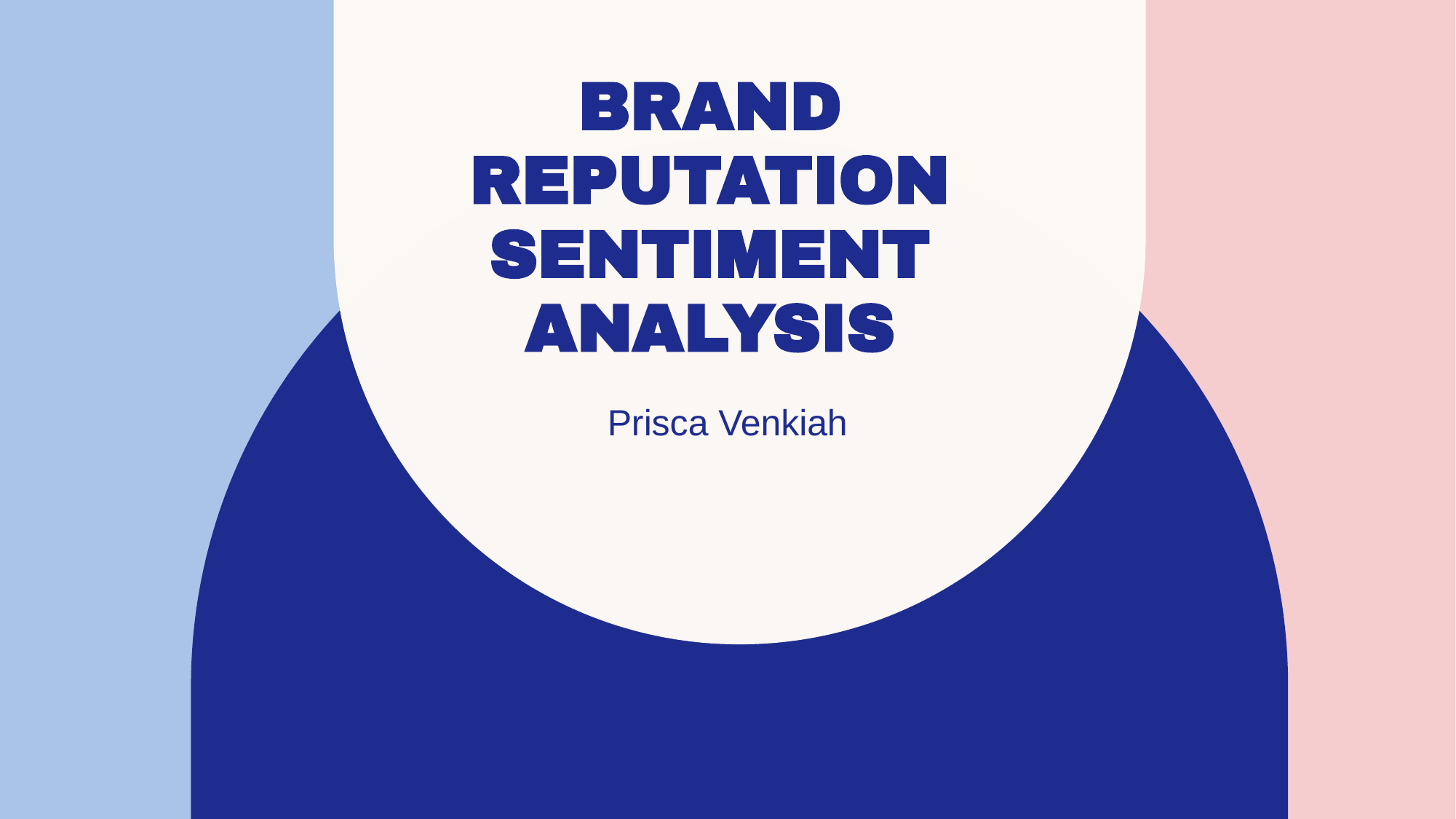

# Brand Reputation sentiment analysis
Prisca Venkiah​